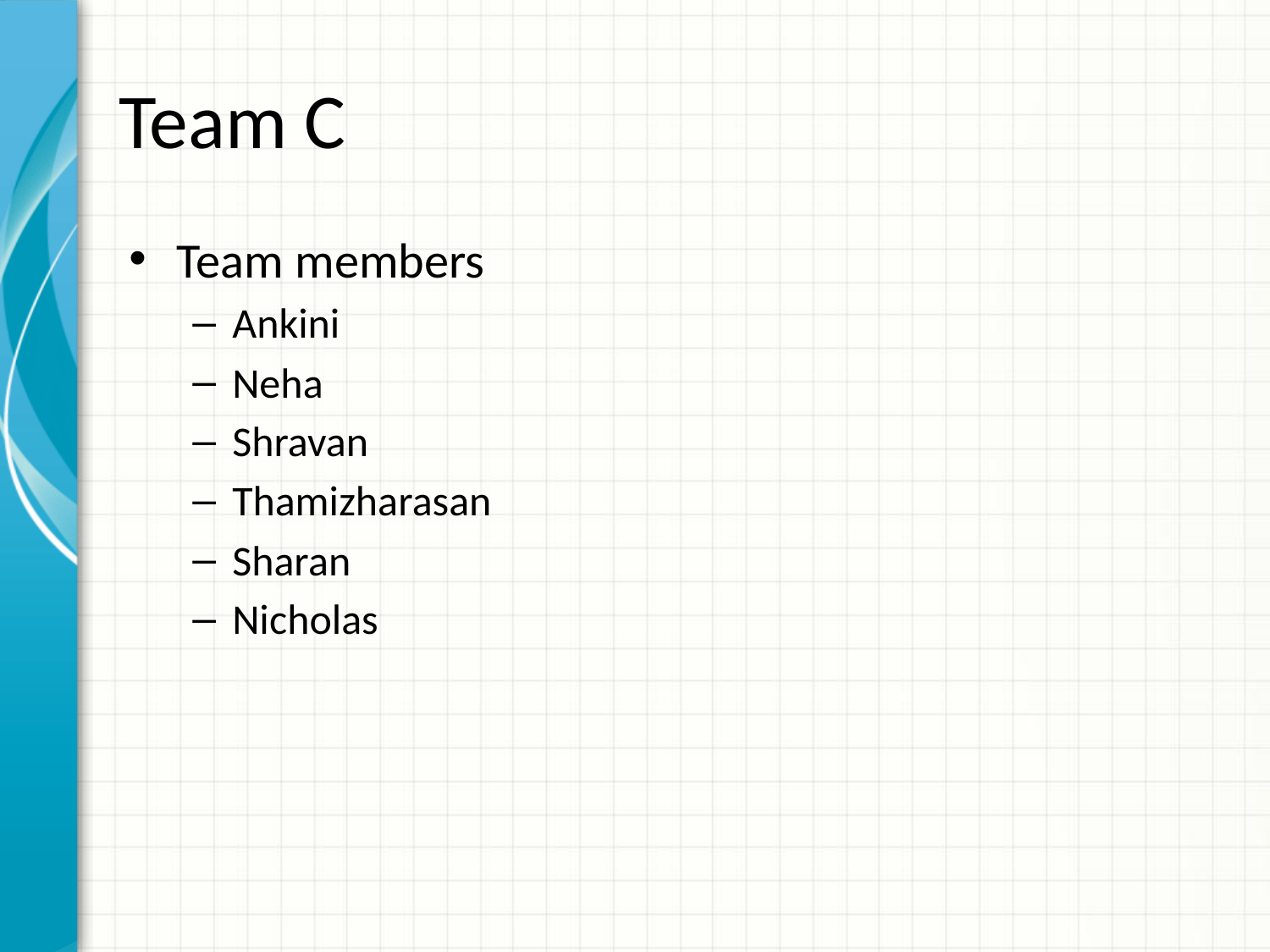

# Team C
Team members
Ankini
Neha
Shravan
Thamizharasan
Sharan
Nicholas